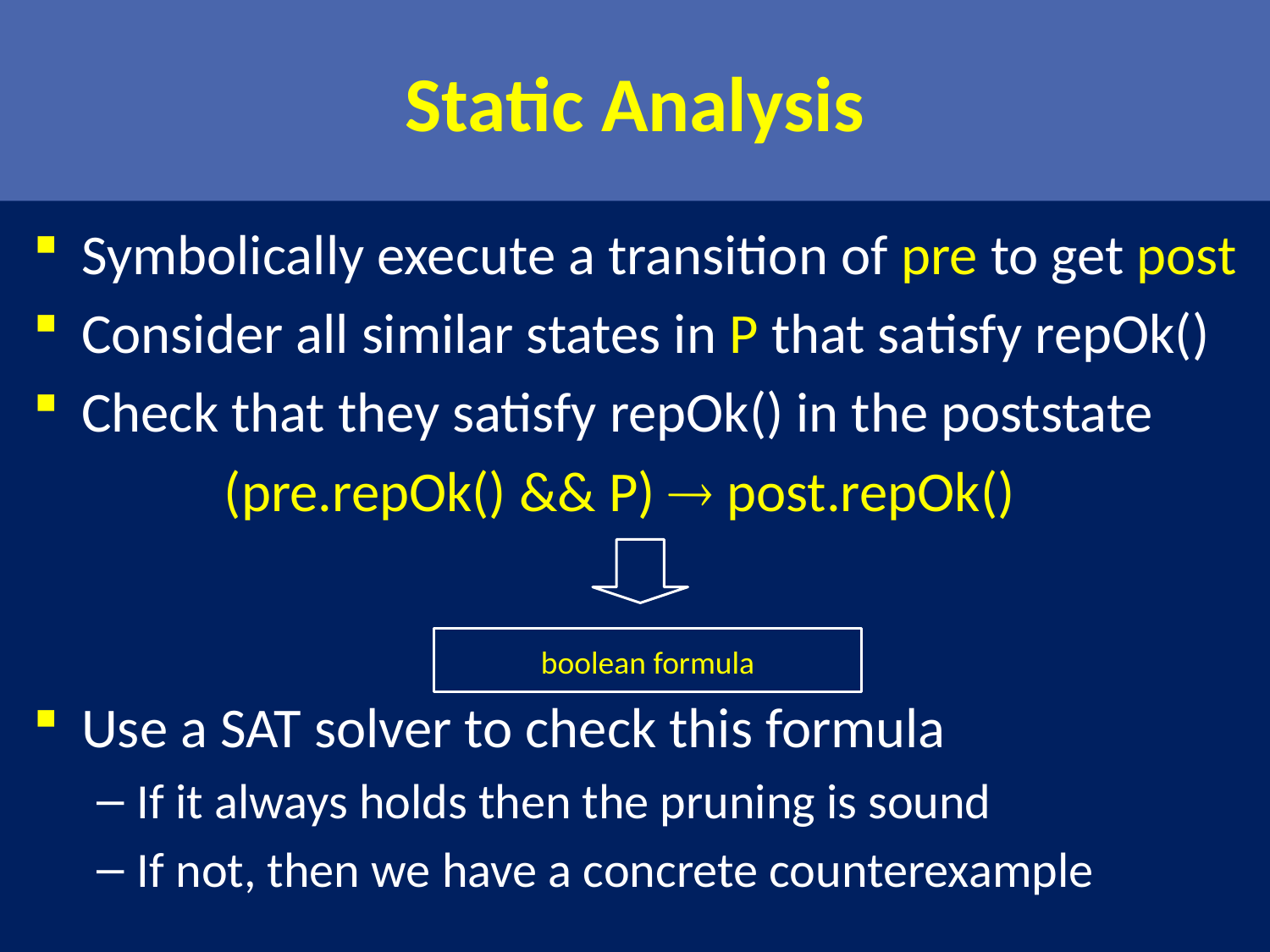

# Static Analysis
Symbolically execute a transition of pre to get post
Consider all similar states in P that satisfy repOk()
Check that they satisfy repOk() in the poststate
	     (pre.repOk() && P) → post.repOk()

Use a SAT solver to check this formula
If it always holds then the pruning is sound
If not, then we have a concrete counterexample

boolean formula